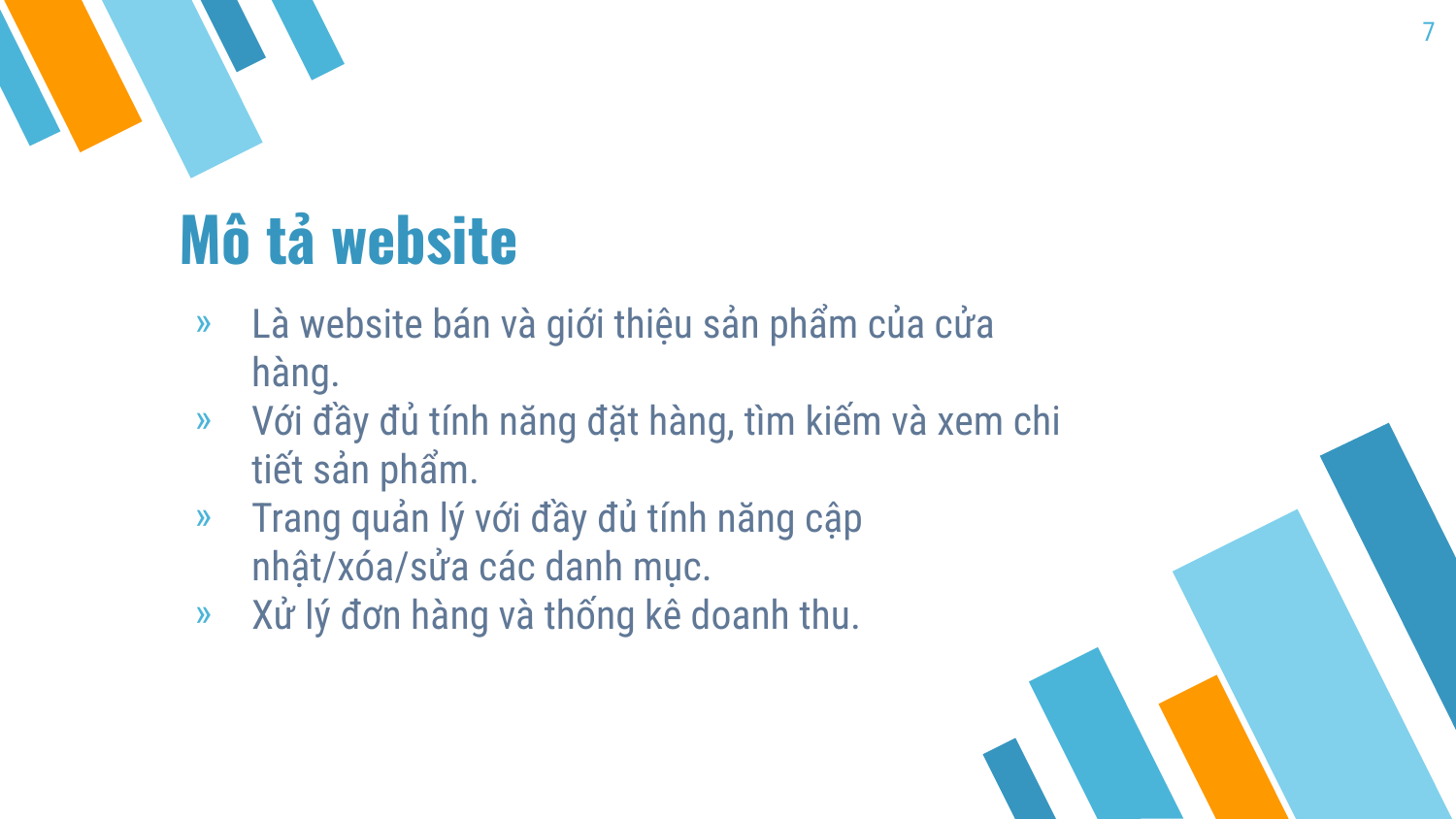

7
# Mô tả website
Là website bán và giới thiệu sản phẩm của cửa hàng.
Với đầy đủ tính năng đặt hàng, tìm kiếm và xem chi tiết sản phẩm.
Trang quản lý với đầy đủ tính năng cập nhật/xóa/sửa các danh mục.
Xử lý đơn hàng và thống kê doanh thu.